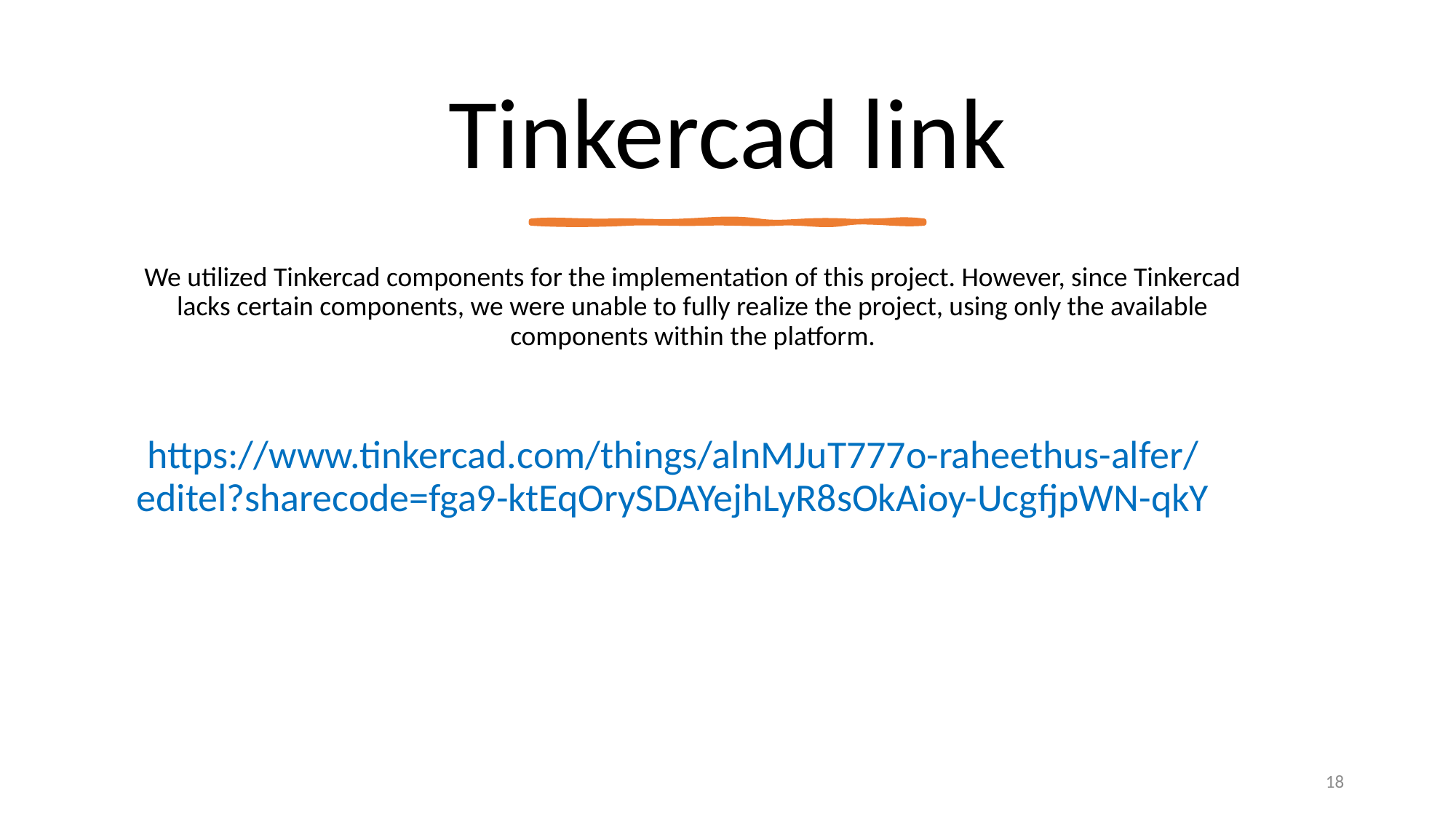

# Tinkercad link

We utilized Tinkercad components for the implementation of this project. However, since Tinkercad lacks certain components, we were unable to fully realize the project, using only the available components within the platform.

https://www.tinkercad.com/things/alnMJuT777o-raheethus-alfer/editel?sharecode=fga9-ktEqOrySDAYejhLyR8sOkAioy-UcgfjpWN-qkY
18